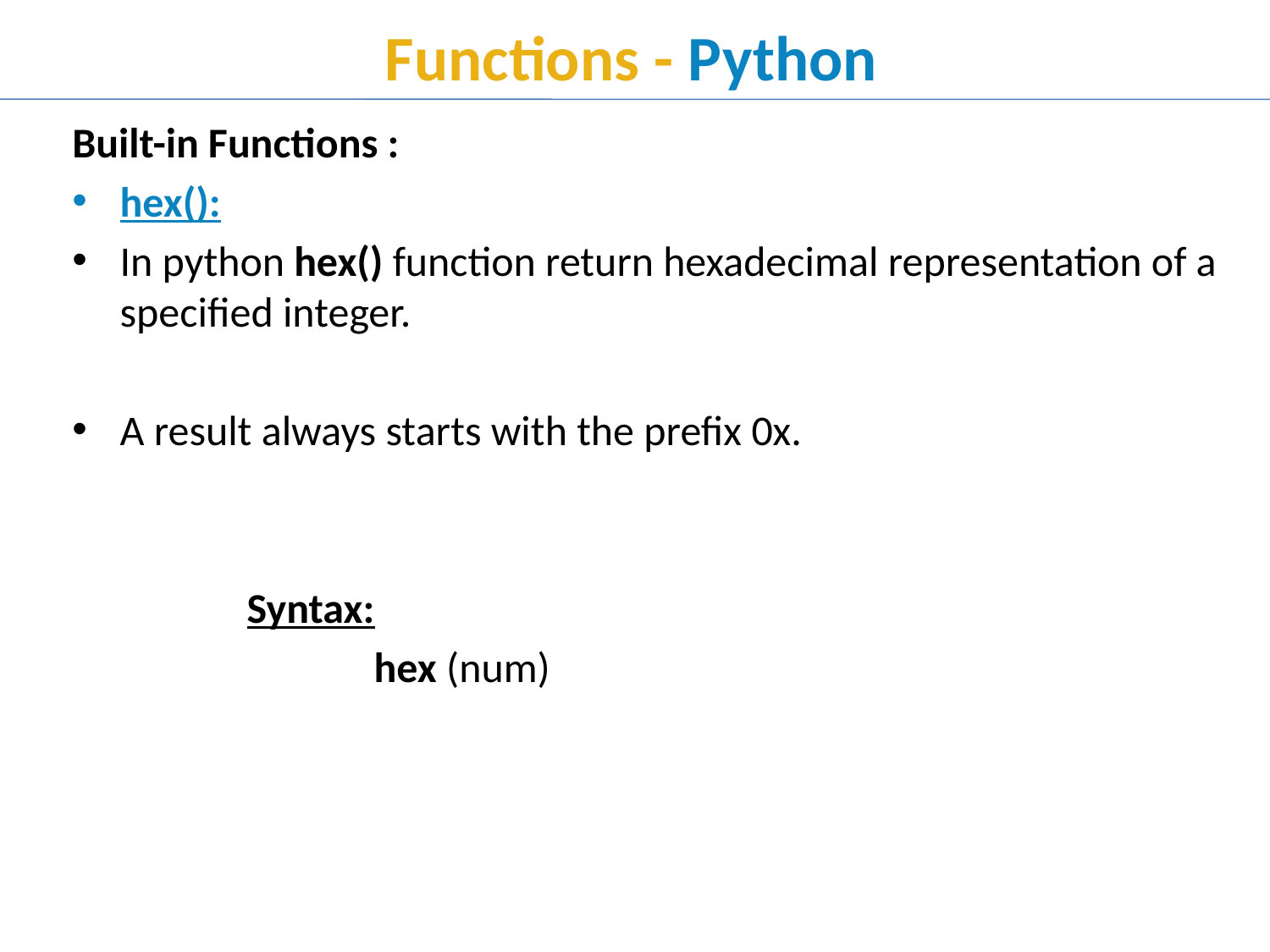

# Functions - Python
Built-in Functions :
hex():
In python hex() function return hexadecimal representation of a specified integer.

A result always starts with the prefix 0x.

		Syntax:
			hex (num)